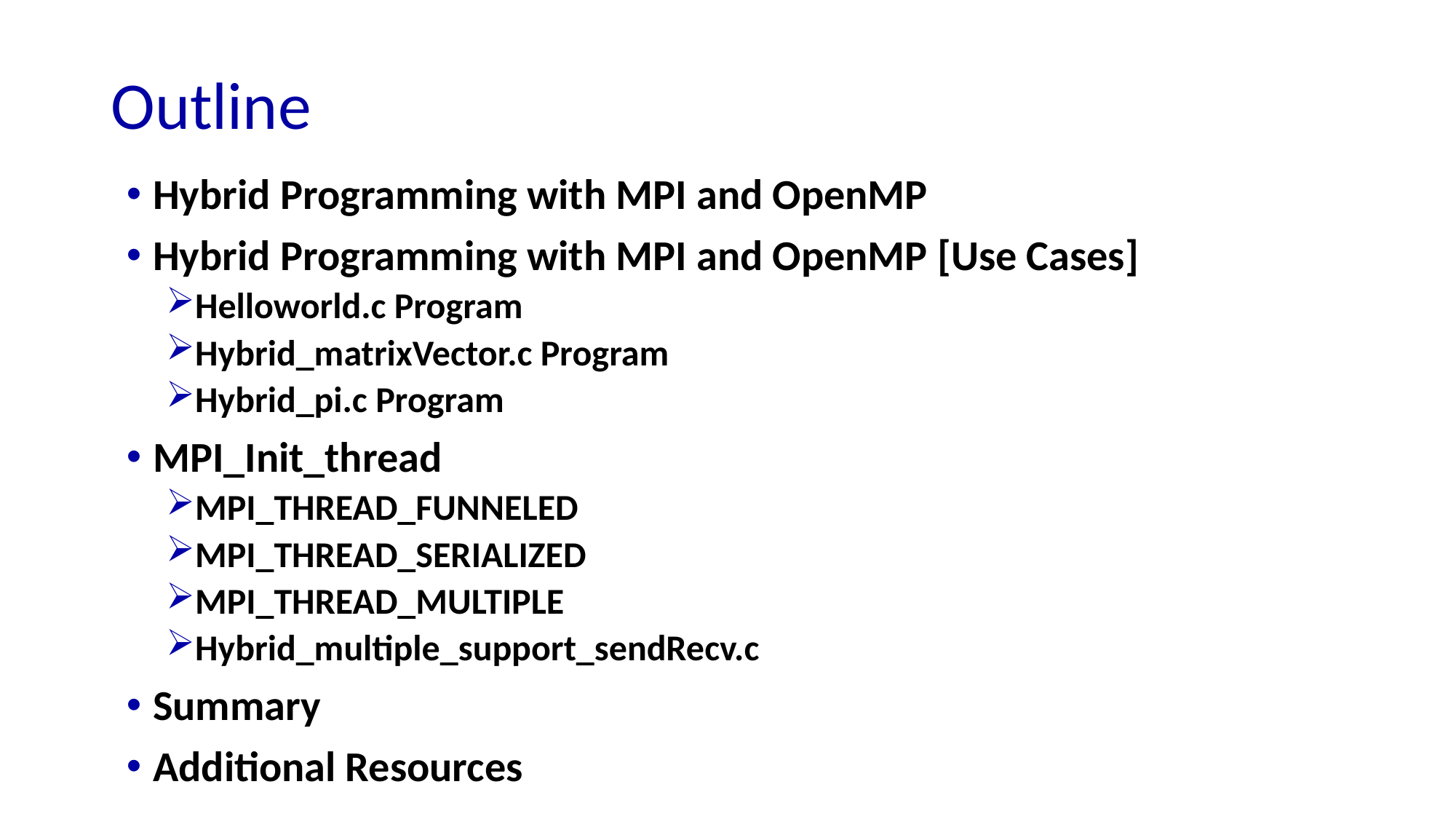

# Outline
Hybrid Programming with MPI and OpenMP
Hybrid Programming with MPI and OpenMP [Use Cases]
Helloworld.c Program
Hybrid_matrixVector.c Program
Hybrid_pi.c Program
MPI_Init_thread
MPI_THREAD_FUNNELED
MPI_THREAD_SERIALIZED
MPI_THREAD_MULTIPLE
Hybrid_multiple_support_sendRecv.c
Summary
Additional Resources